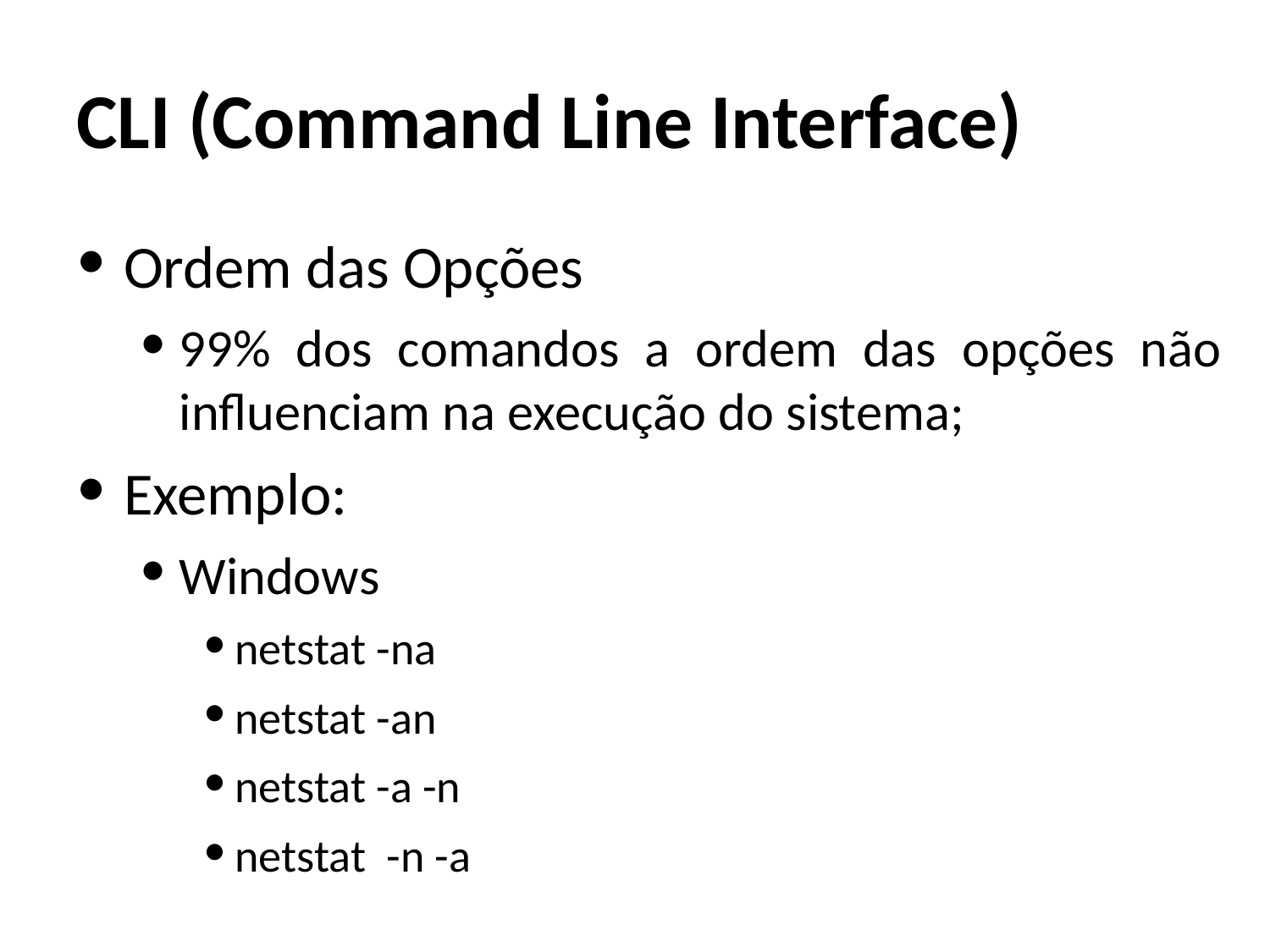

CLI (Command Line Interface)
Ordem das Opções
99% dos comandos a ordem das opções não influenciam na execução do sistema;
Exemplo:
Windows
netstat -na
netstat -an
netstat -a -n
netstat  -n -a